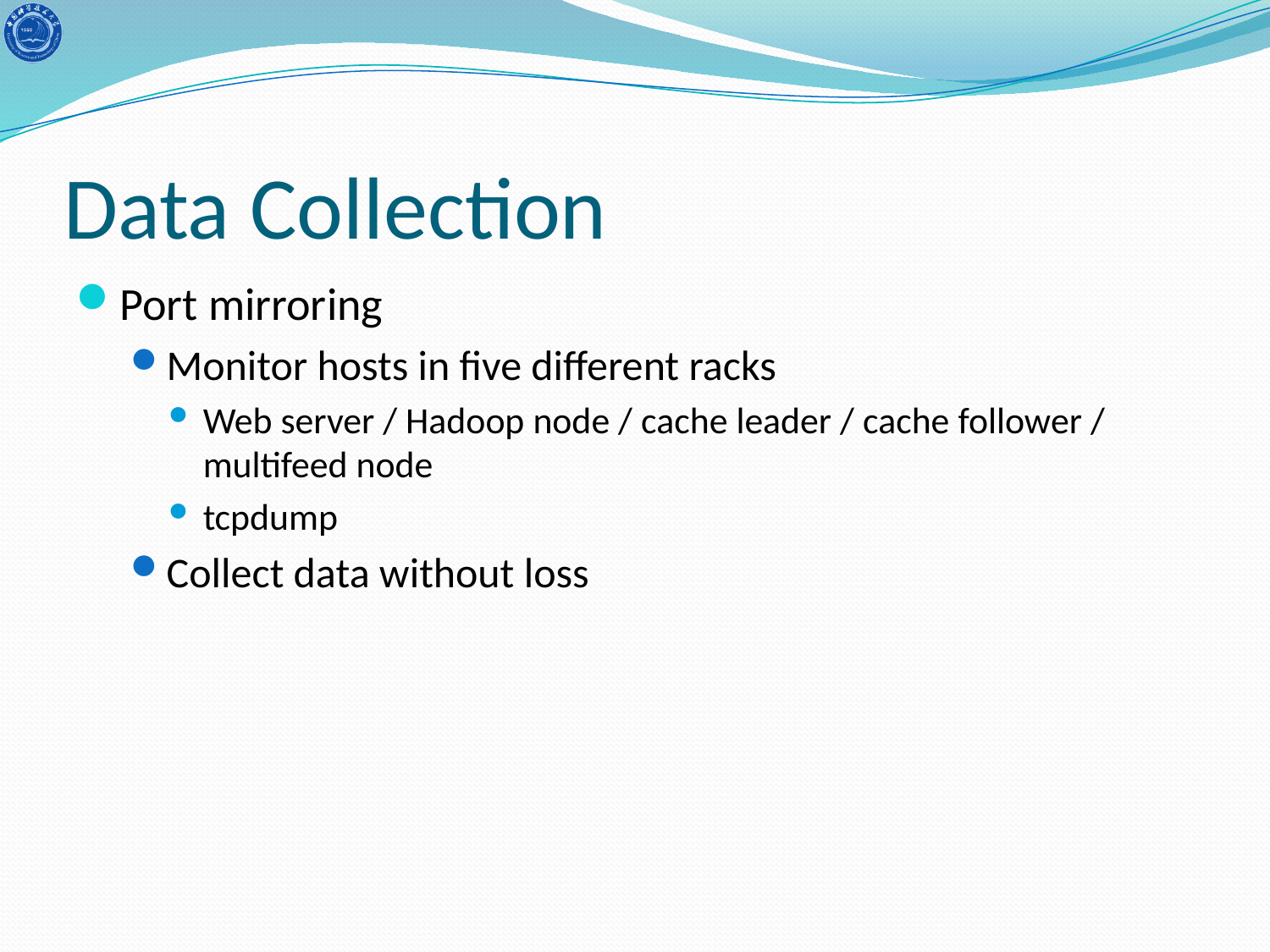

# Data Collection
Port mirroring
Monitor hosts in five different racks
Web server / Hadoop node / cache leader / cache follower / multifeed node
tcpdump
Collect data without loss